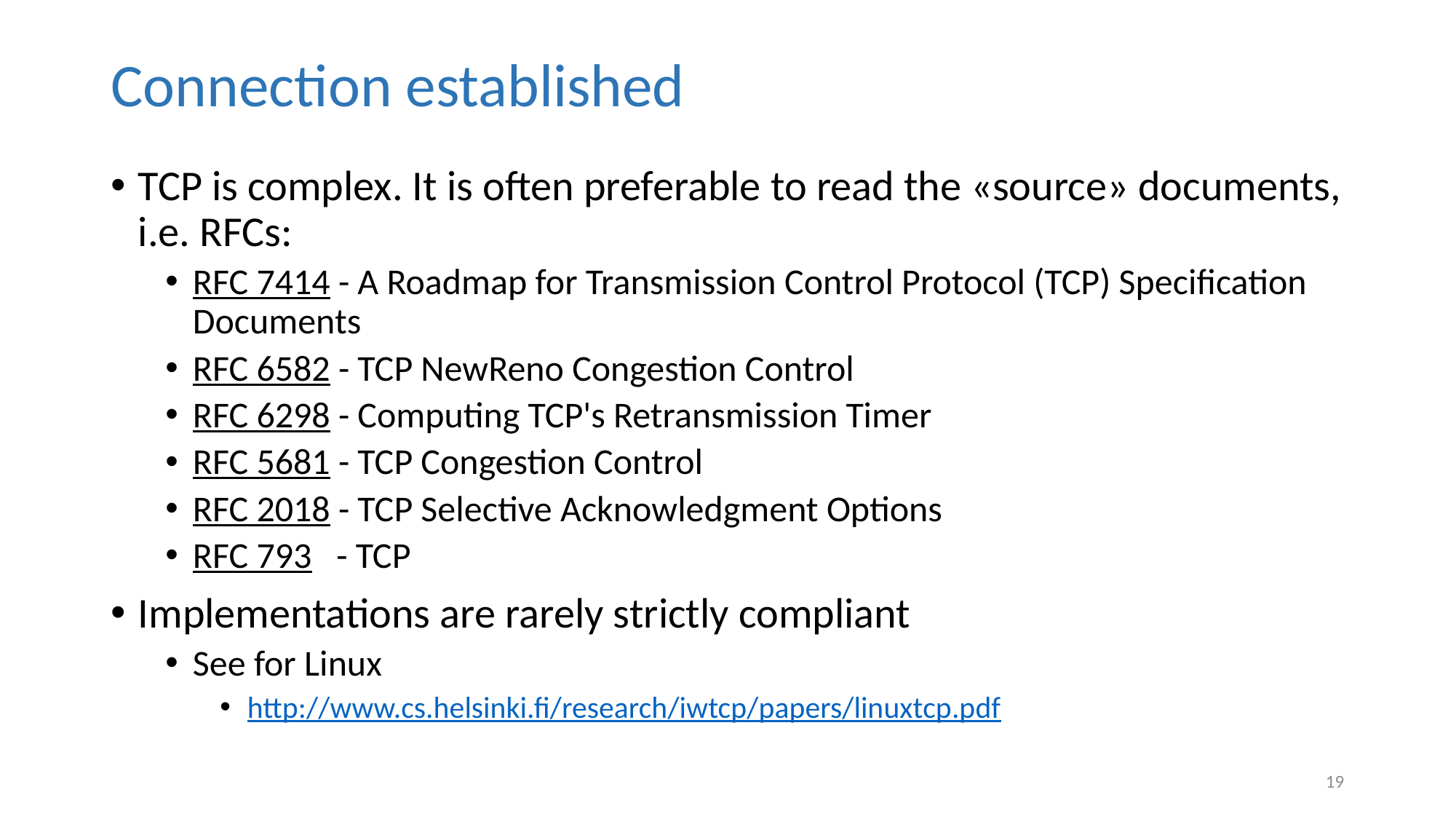

# Connection established
TCP is complex. It is often preferable to read the «source» documents, i.e. RFCs:
RFC 7414 - A Roadmap for Transmission Control Protocol (TCP) Specification Documents
RFC 6582 - TCP NewReno Congestion Control
RFC 6298 - Computing TCP's Retransmission Timer
RFC 5681 - TCP Congestion Control
RFC 2018 - TCP Selective Acknowledgment Options
RFC 793   - TCP
Implementations are rarely strictly compliant
See for Linux
http://www.cs.helsinki.fi/research/iwtcp/papers/linuxtcp.pdf
19